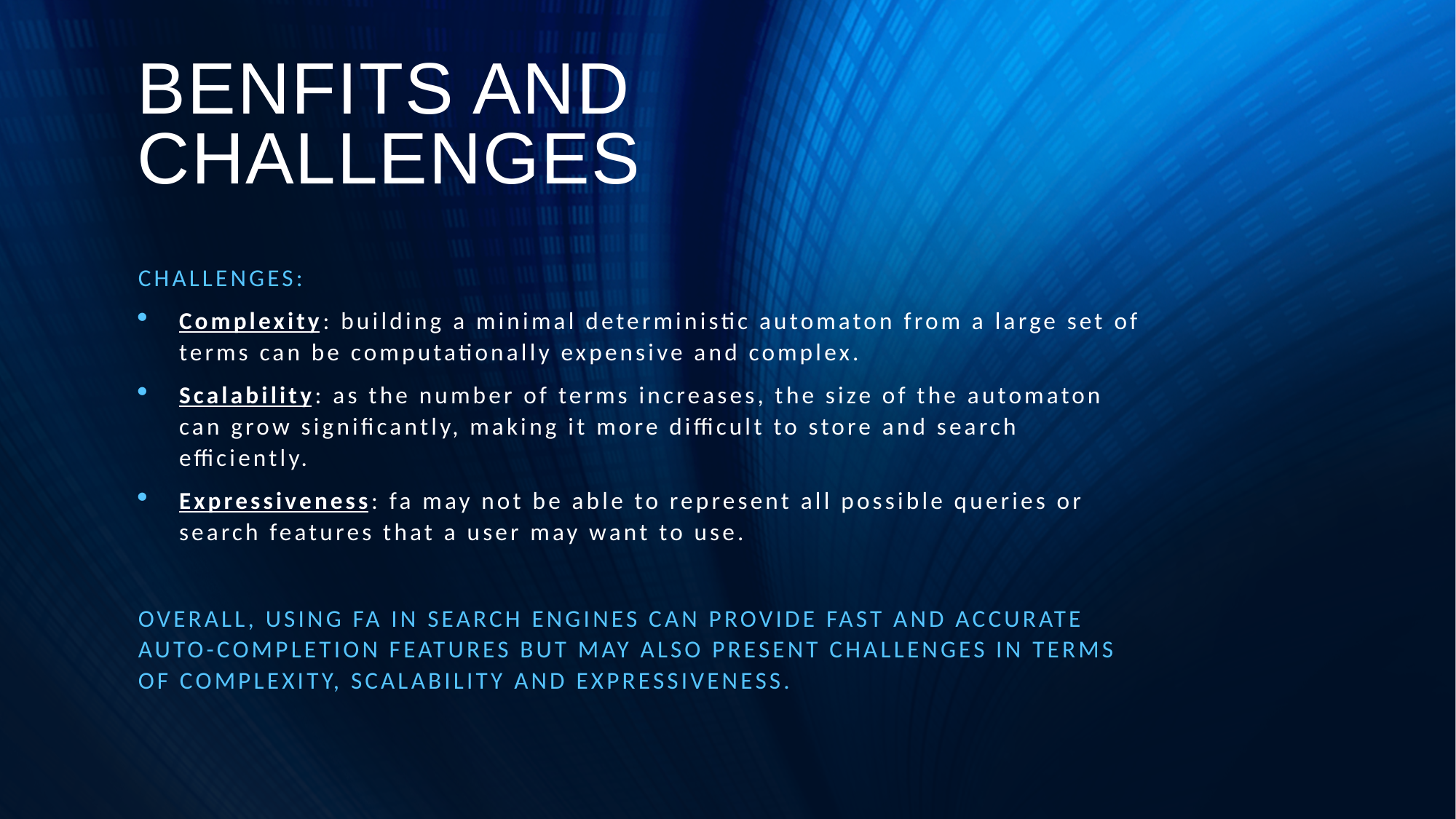

# BENFITS AND CHALLENGES
challenges:
Complexity: building a minimal deterministic automaton from a large set of terms can be computationally expensive and complex.
Scalability: as the number of terms increases, the size of the automaton can grow significantly, making it more difficult to store and search efficiently.
Expressiveness: fa may not be able to represent all possible queries or search features that a user may want to use.

Overall, using FA in search engines can provide fast and accurate auto-completion features but may also present challenges in terms of complexity, scalability and expressiveness.